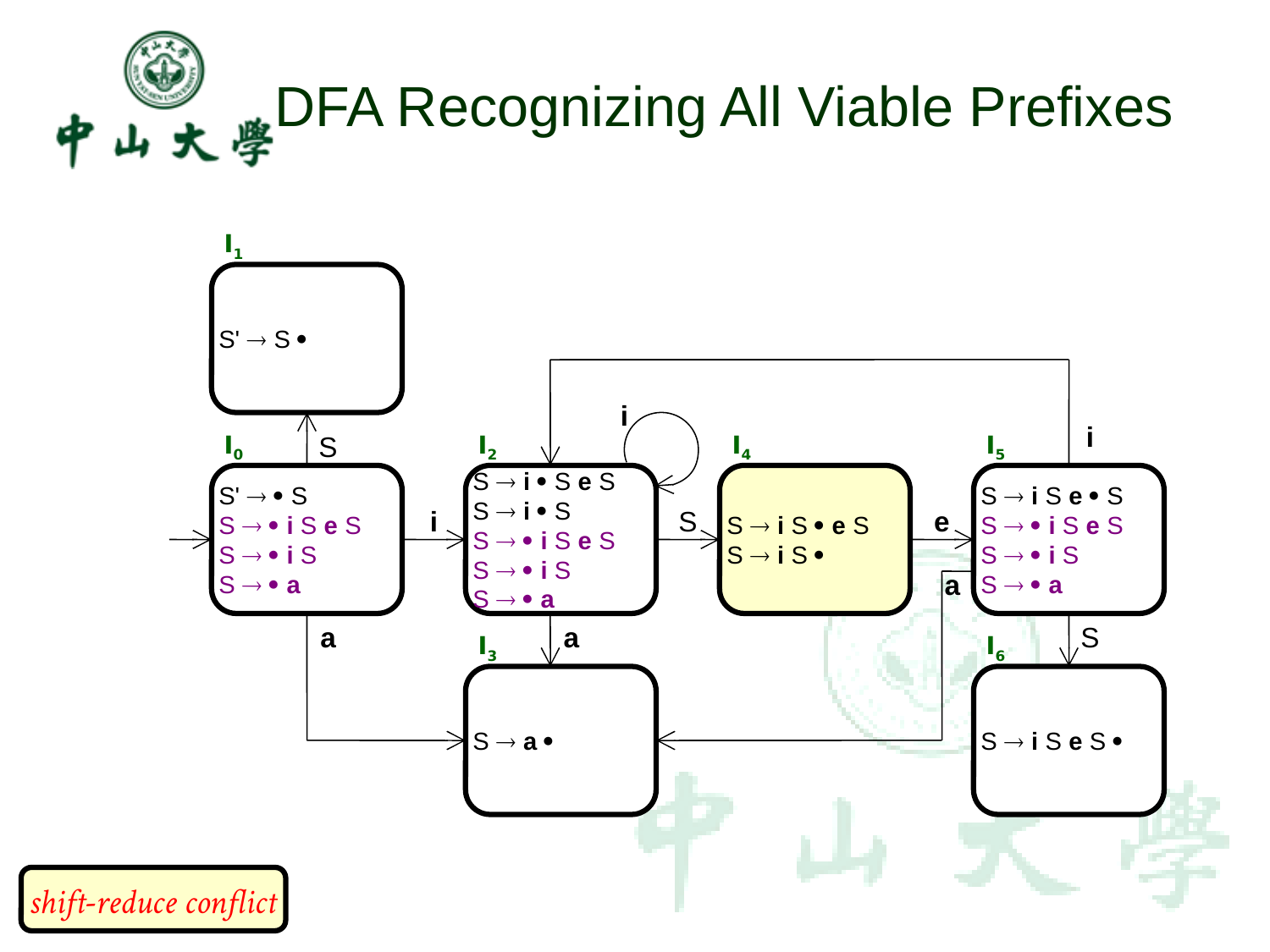

# DFA Recognizing All Viable Prefixes
I1
S' → S •

i

i
I0
S
I2
I4
I5
S' → • S
S → • i S e S
S → • i S
S → • a
S → i • S e S
S → i • S
S → • i S e S
S → • i S
S → • a
S → i S • e S
S → i S •
S → i S e • S
S → • i S e S
S → • i S
S → • a
i
S
e

a

a

a

S

I3
I6
S → a •
S → i S e S •

shift-reduce conflict